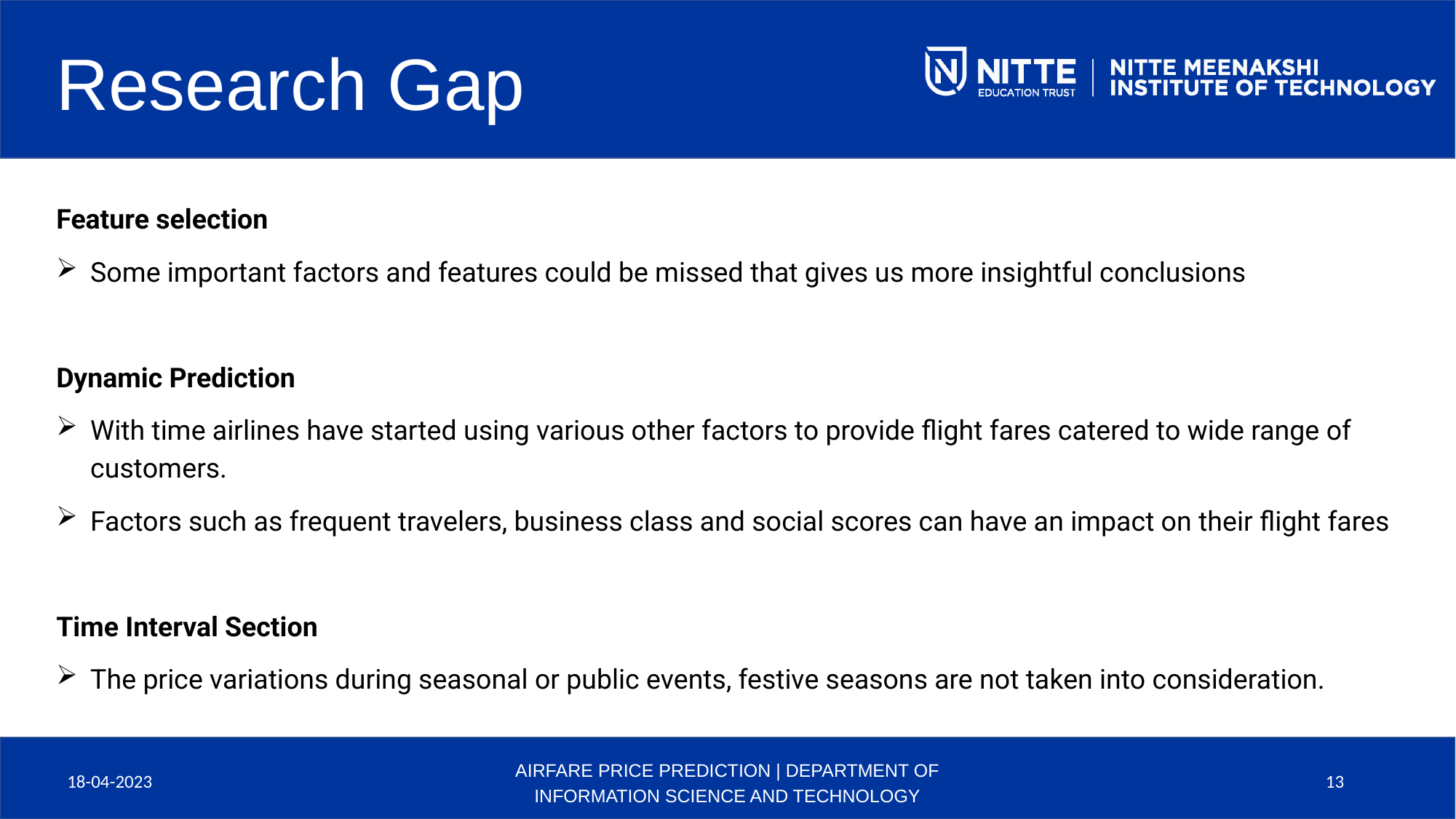

Research Gap
Feature selection
Some important factors and features could be missed that gives us more insightful conclusions

Dynamic Prediction
With time airlines have started using various other factors to provide flight fares catered to wide range of customers.
Factors such as frequent travelers, business class and social scores can have an impact on their flight fares

Time Interval Section
The price variations during seasonal or public events, festive seasons are not taken into consideration.
18-04-2023
AIRFARE PRICE PREDICTION | DEPARTMENT OF INFORMATION SCIENCE AND TECHNOLOGY
13